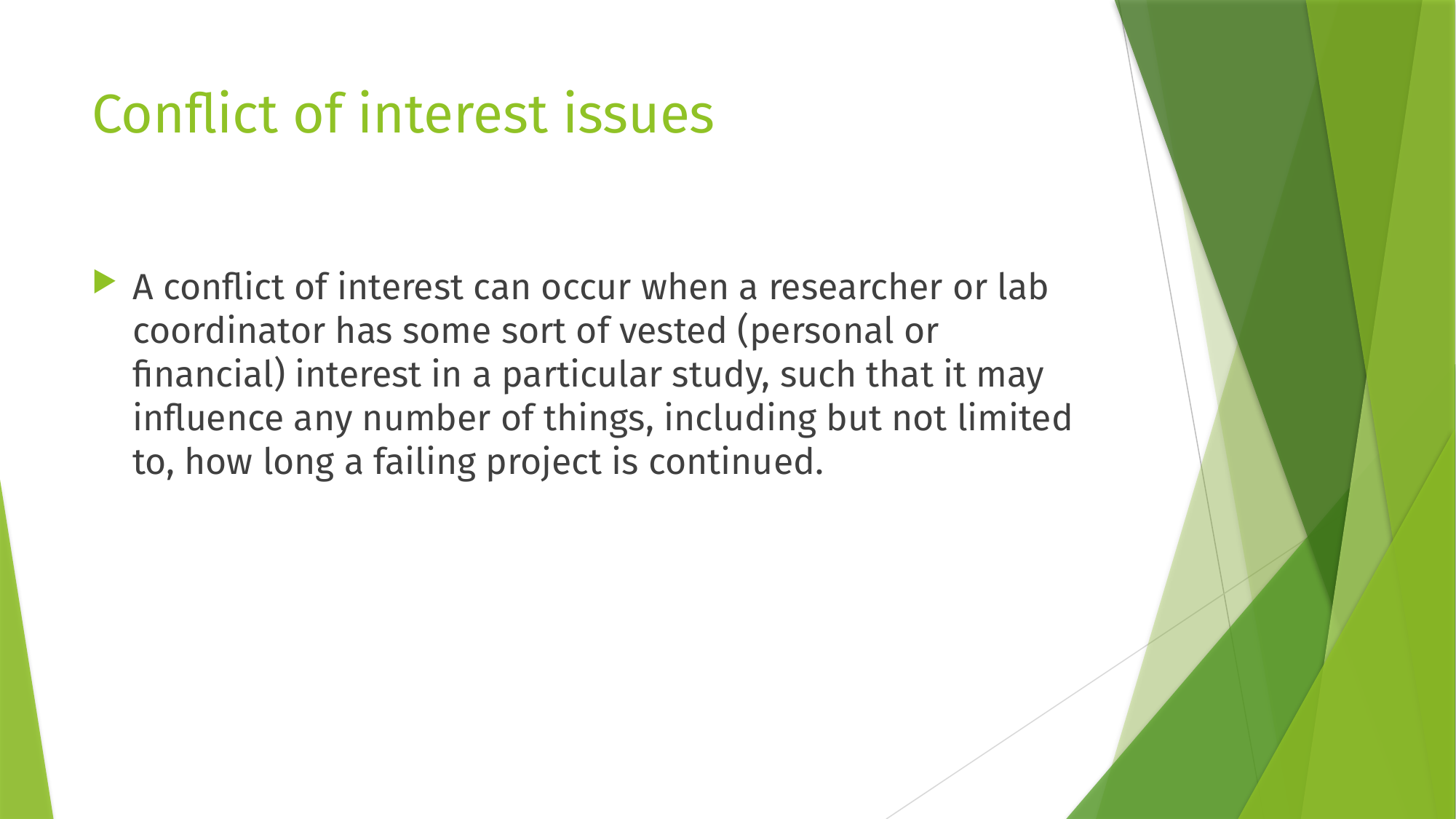

# Conflict of interest issues
A conflict of interest can occur when a researcher or lab coordinator has some sort of vested (personal or financial) interest in a particular study, such that it may influence any number of things, including but not limited to, how long a failing project is continued.